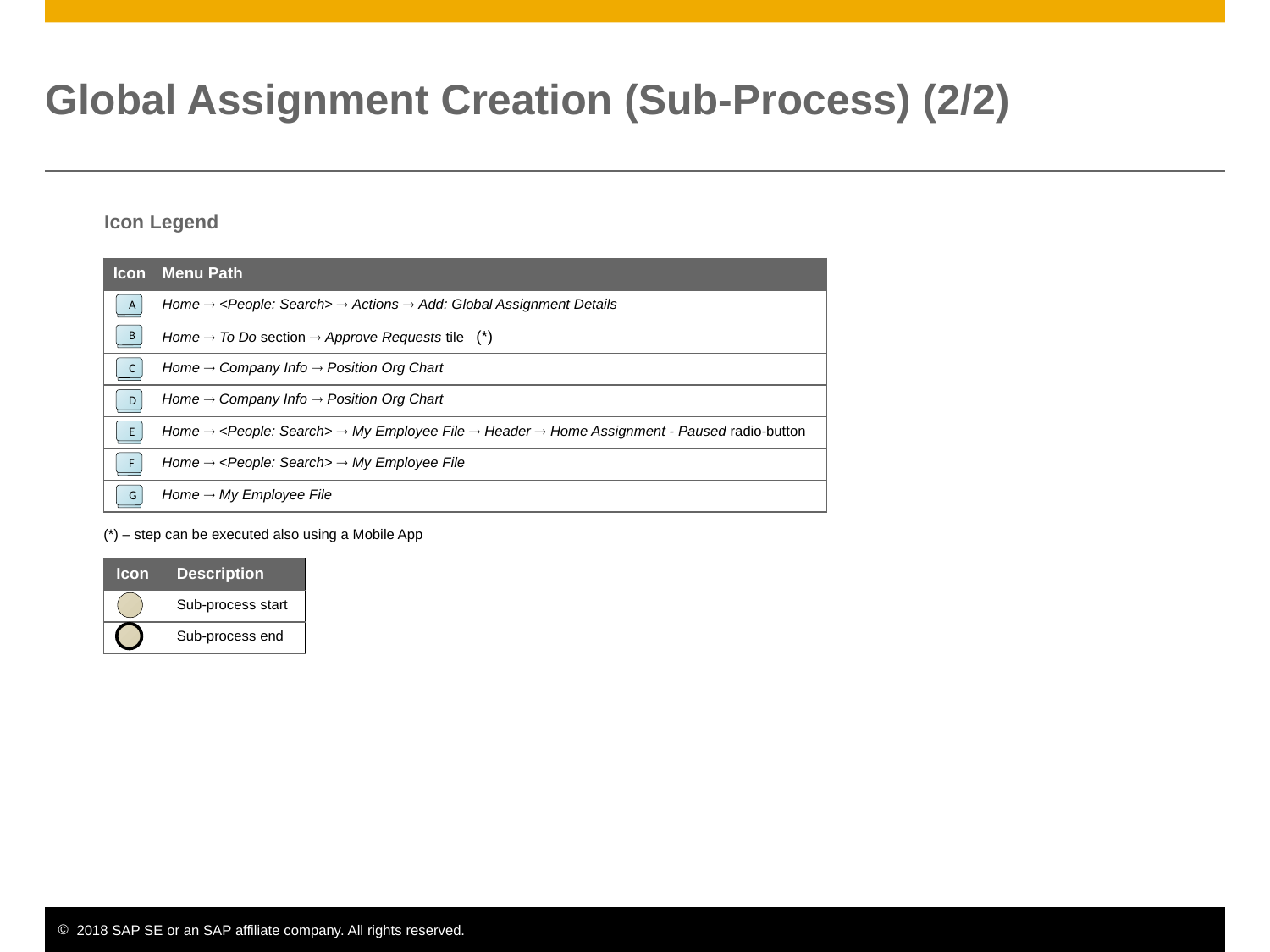

# Global Assignment Creation (Sub-Process) (2/2)
Icon Legend
| Icon | Menu Path |
| --- | --- |
|  | Home → <People: Search> → Actions → Add: Global Assignment Details |
|  | Home → To Do section → Approve Requests tile (\*) |
|  | Home → Company Info → Position Org Chart |
|  | Home → Company Info → Position Org Chart |
|  | Home → <People: Search> → My Employee File → Header → Home Assignment - Paused radio-button |
|  | Home → <People: Search> → My Employee File |
|  | Home → My Employee File |
A

B

C

D

E

F

G

(*) – step can be executed also using a Mobile App
| Icon | Description |
| --- | --- |
|  | Sub-process start |
|  | Sub-process end |